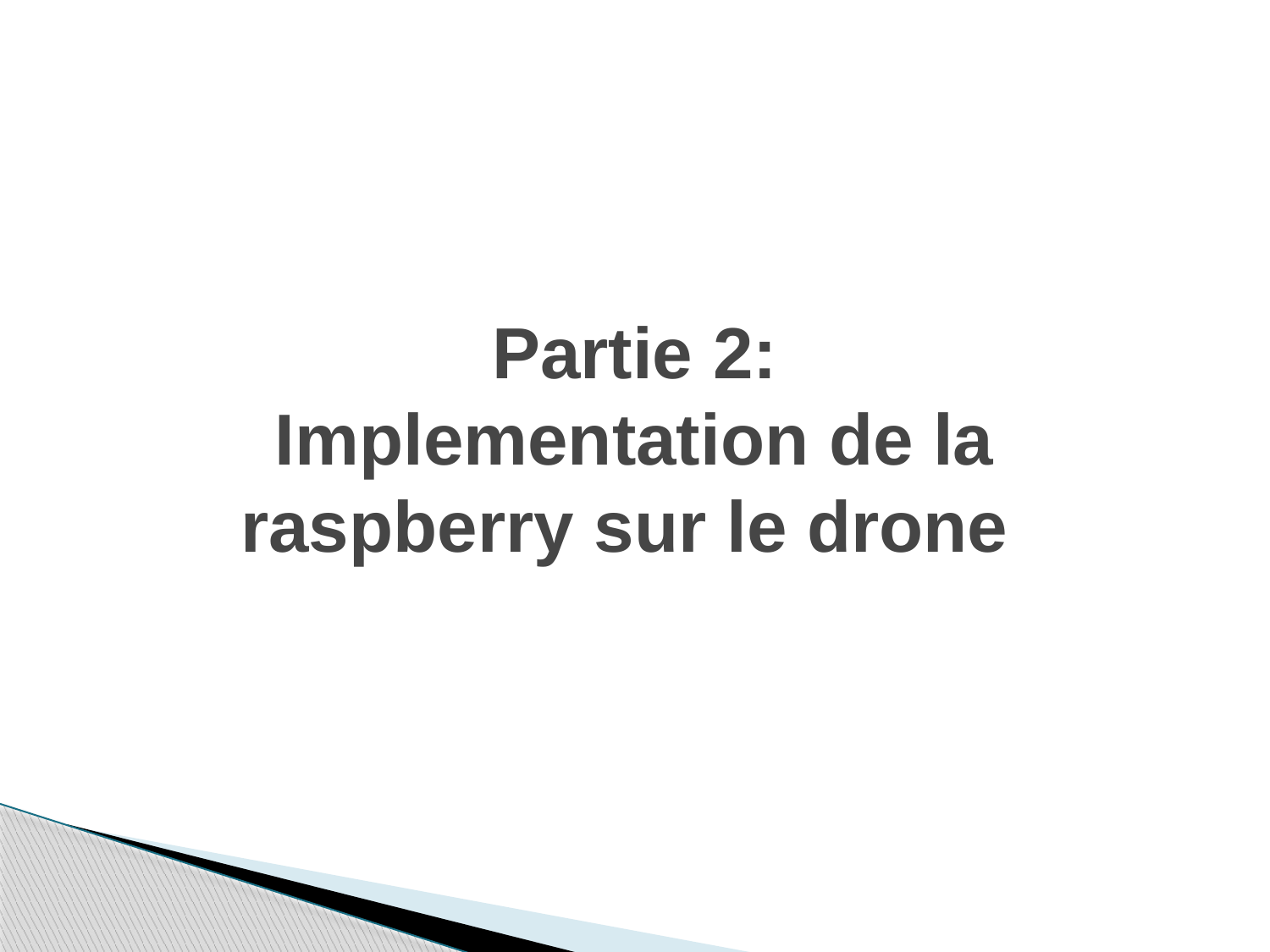

# Partie 2: Implementation de la raspberry sur le drone